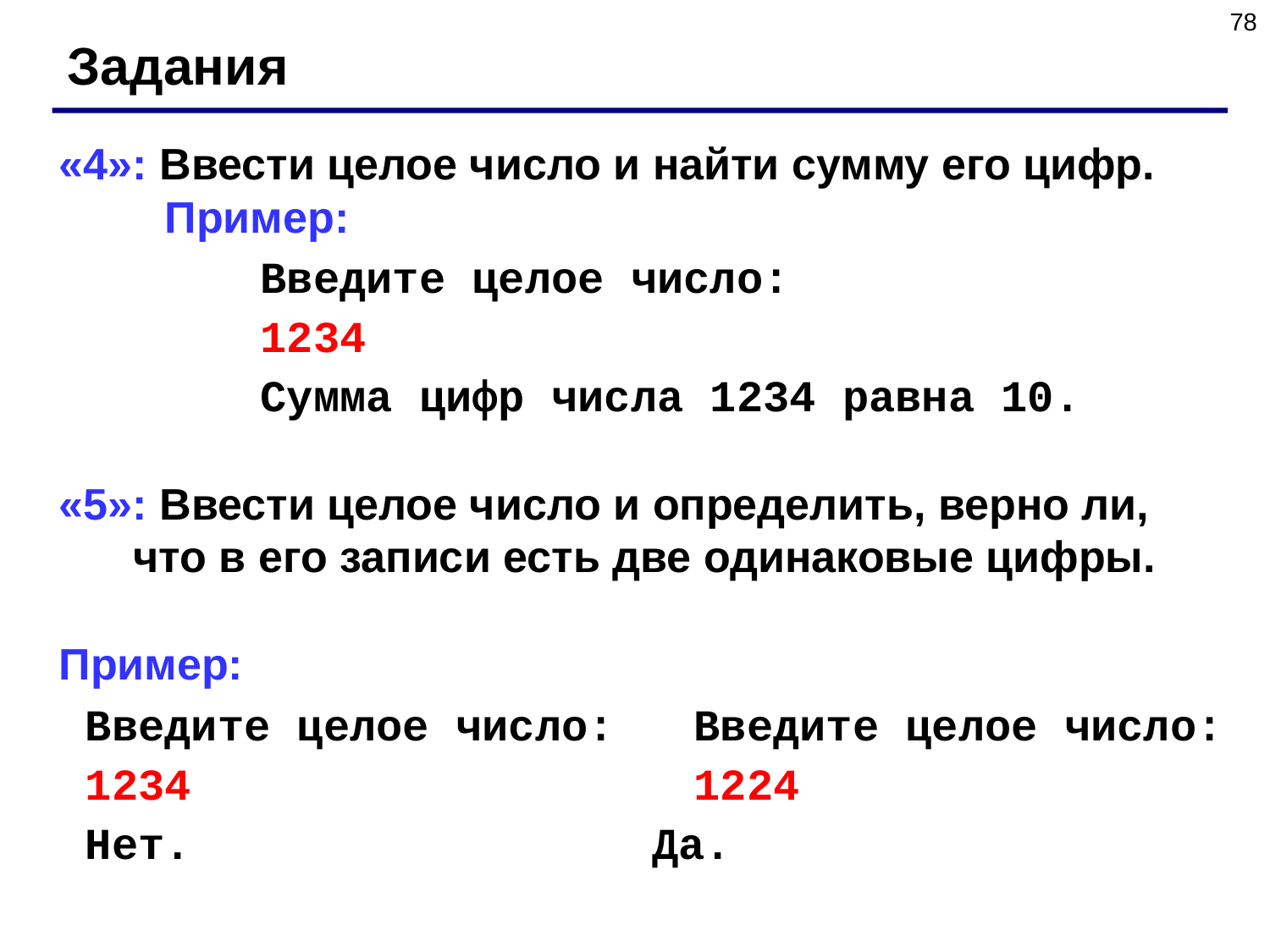

78
Задания

«4»: Ввести целое число и найти сумму его цифр.
    Пример:
		Введите целое число:
		1234
		Сумма цифр числа 1234 равна 10.
«5»: Ввести целое число и определить, верно ли, что в его записи есть две одинаковые цифры.

Пример:
 Введите целое число:   Введите целое число:
 1234                   1224
 Нет.		          Да.